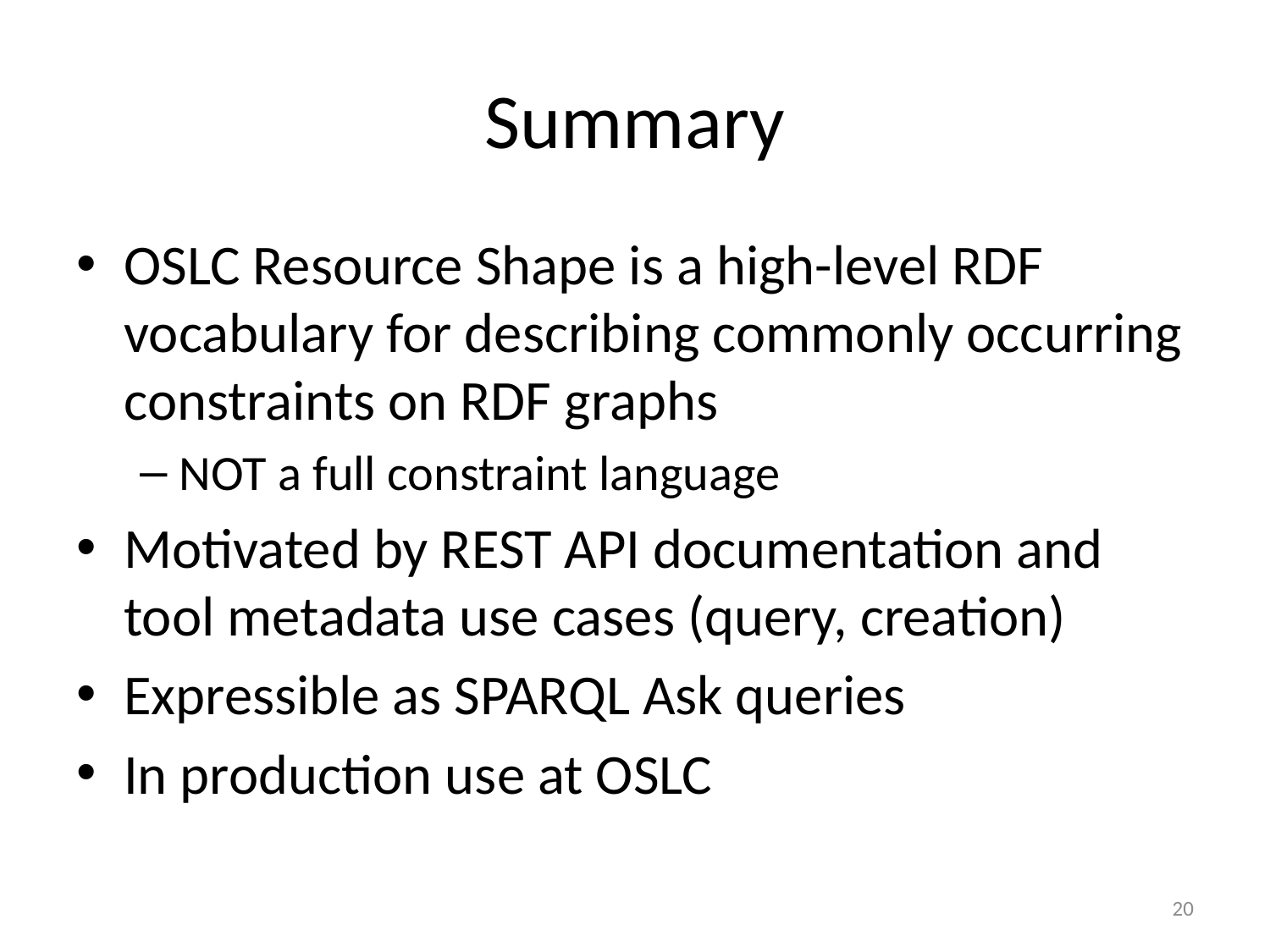

# Summary
OSLC Resource Shape is a high-level RDF vocabulary for describing commonly occurring constraints on RDF graphs
NOT a full constraint language
Motivated by REST API documentation and tool metadata use cases (query, creation)
Expressible as SPARQL Ask queries
In production use at OSLC

20